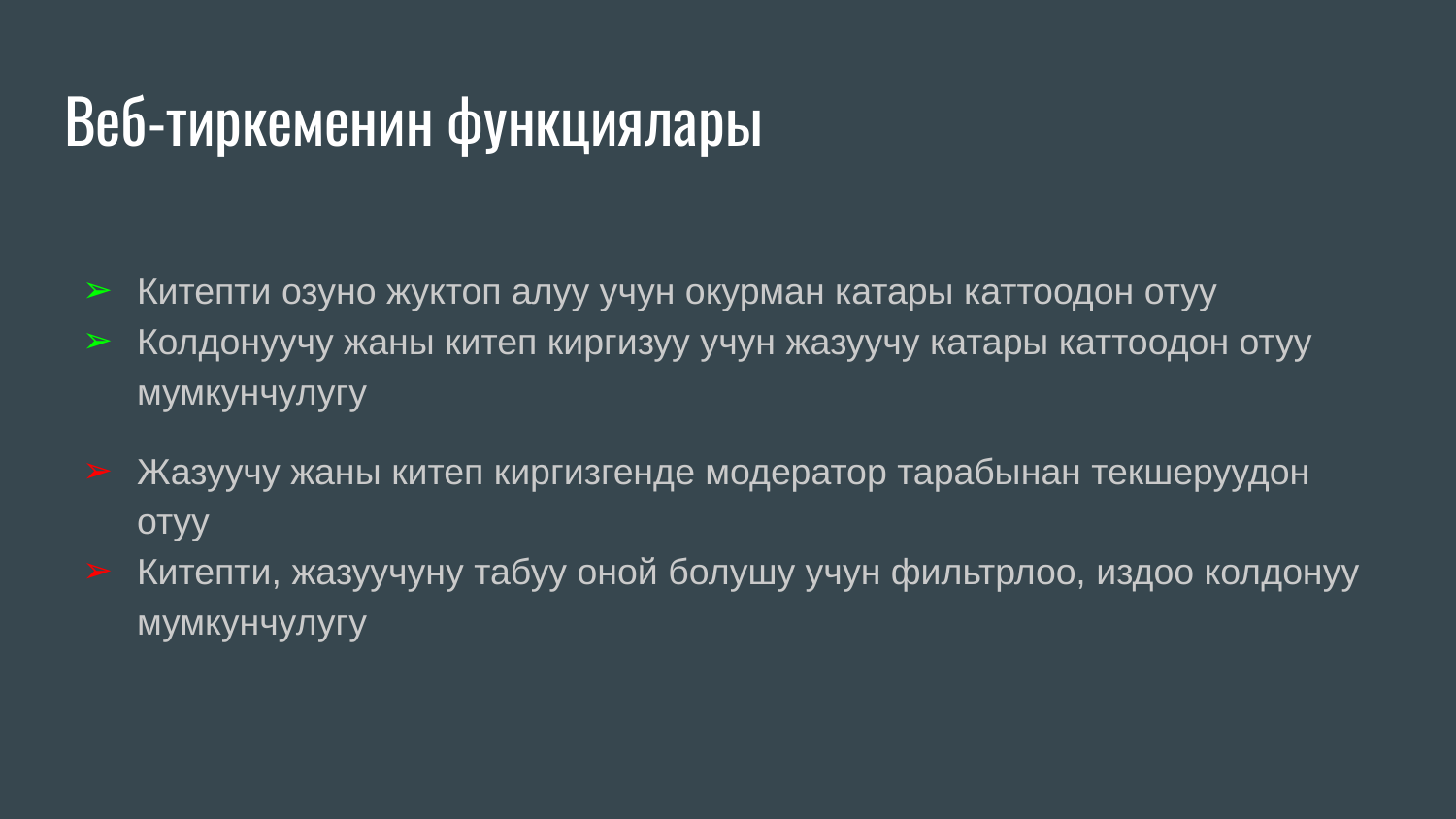

# Веб-тиркеменин функциялары
Китепти озуно жуктоп алуу учун окурман катары каттоодон отуу
Колдонуучу жаны китеп киргизуу учун жазуучу катары каттоодон отуу мумкунчулугу
Жазуучу жаны китеп киргизгенде модератор тарабынан текшеруудон отуу
Китепти, жазуучуну табуу оной болушу учун фильтрлоо, издоо колдонуу мумкунчулугу